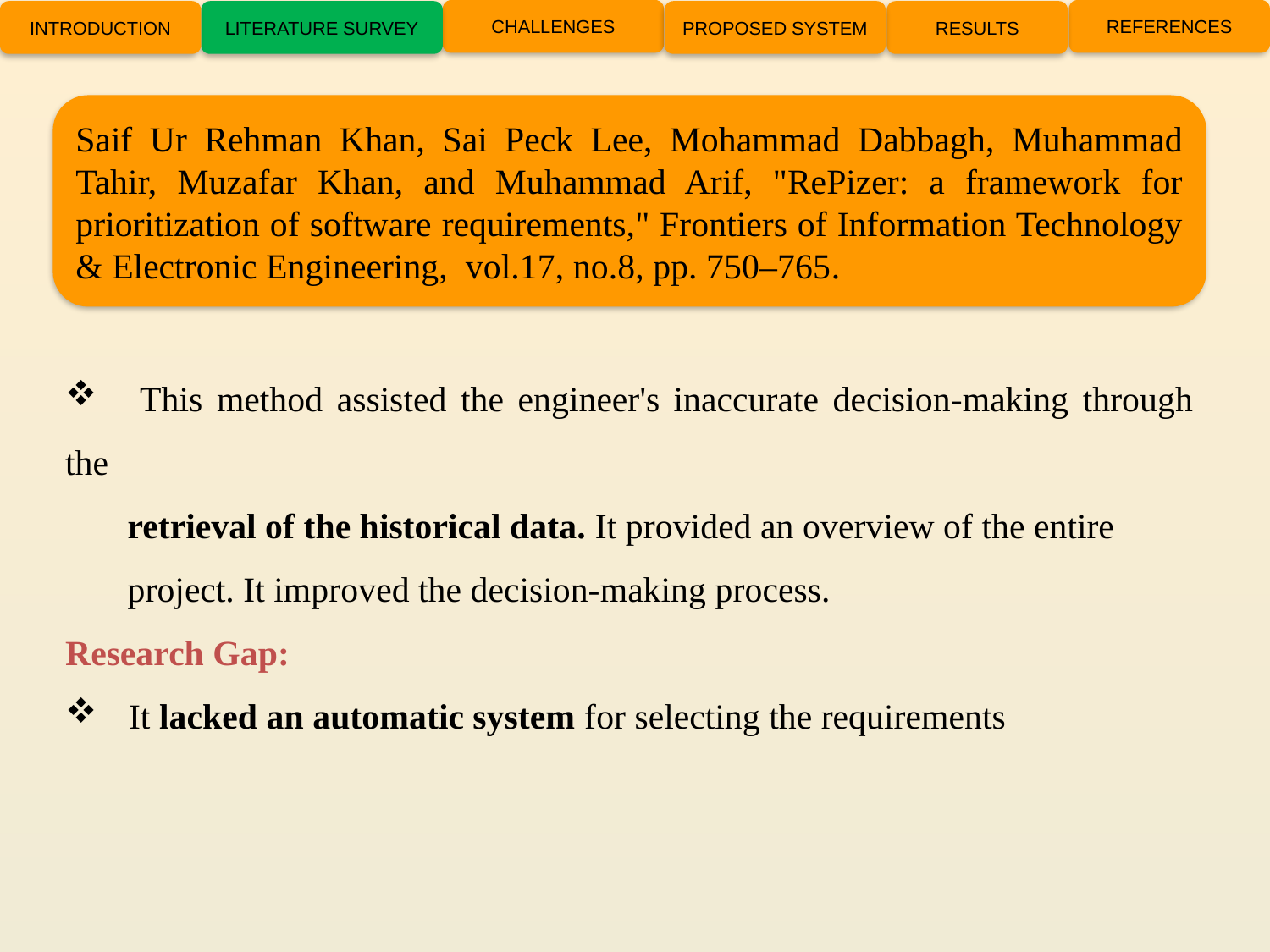

CHALLENGES
REFERENCES
INTRODUCTION

LITERATURE SURVEY

PROPOSED SYSTEM
RESULTS
Saif Ur Rehman Khan, Sai Peck Lee, Mohammad Dabbagh, Muhammad Tahir, Muzafar Khan, and Muhammad Arif, "RePizer: a framework for prioritization of software requirements," Frontiers of Information Technology & Electronic Engineering,  vol.17, no.8, pp. 750–765.
   This method assisted the engineer's inaccurate decision-making through the
       retrieval of the historical data. It provided an overview of the entire
       project. It improved the decision-making process.
Research Gap:
It lacked an automatic system for selecting the requirements